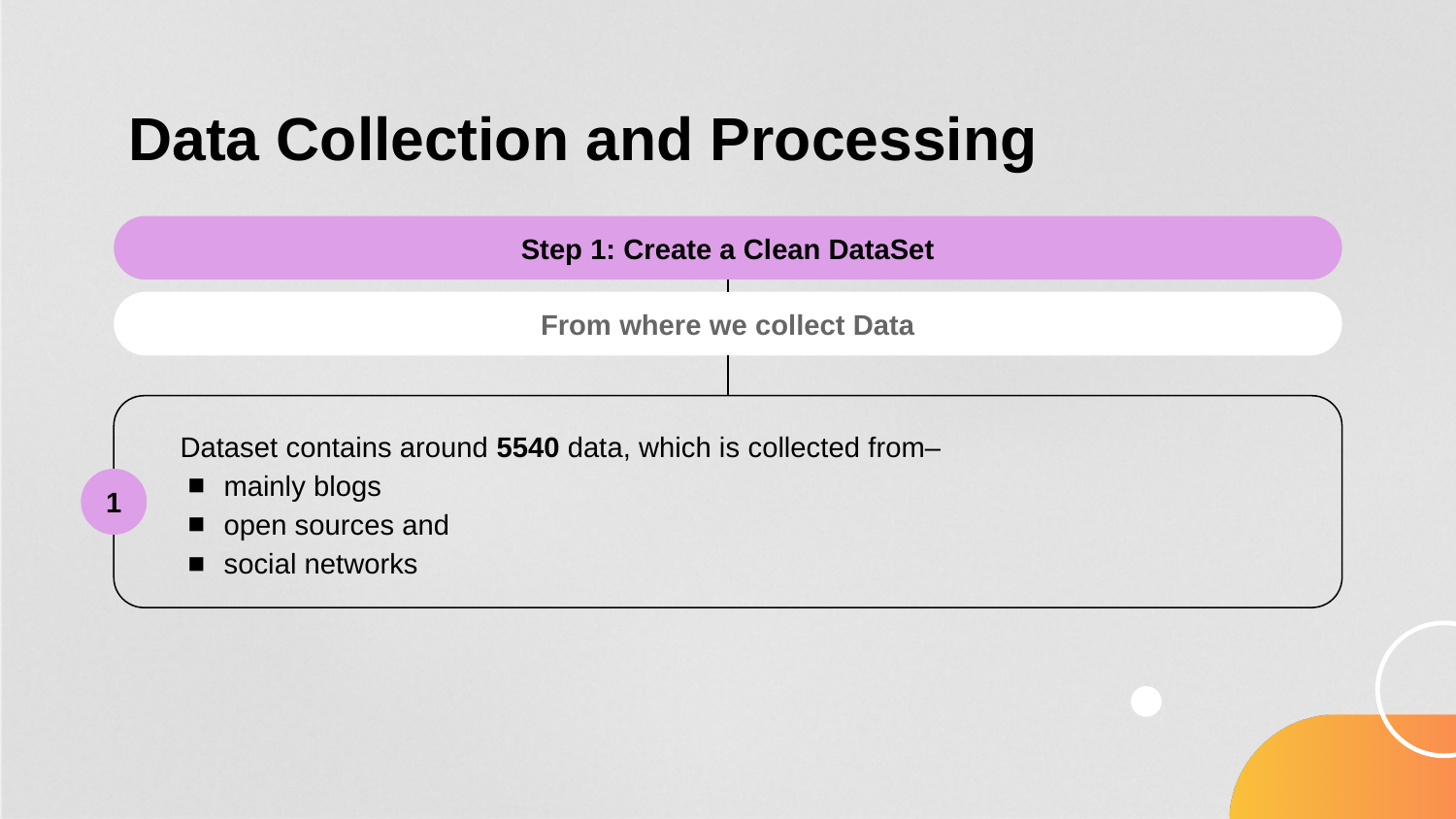

# Data Collection and Processing
Step 1: Create a Clean DataSet
From where we collect Data
Dataset contains around 5540 data, which is collected from–
mainly blogs
open sources and
social networks

1